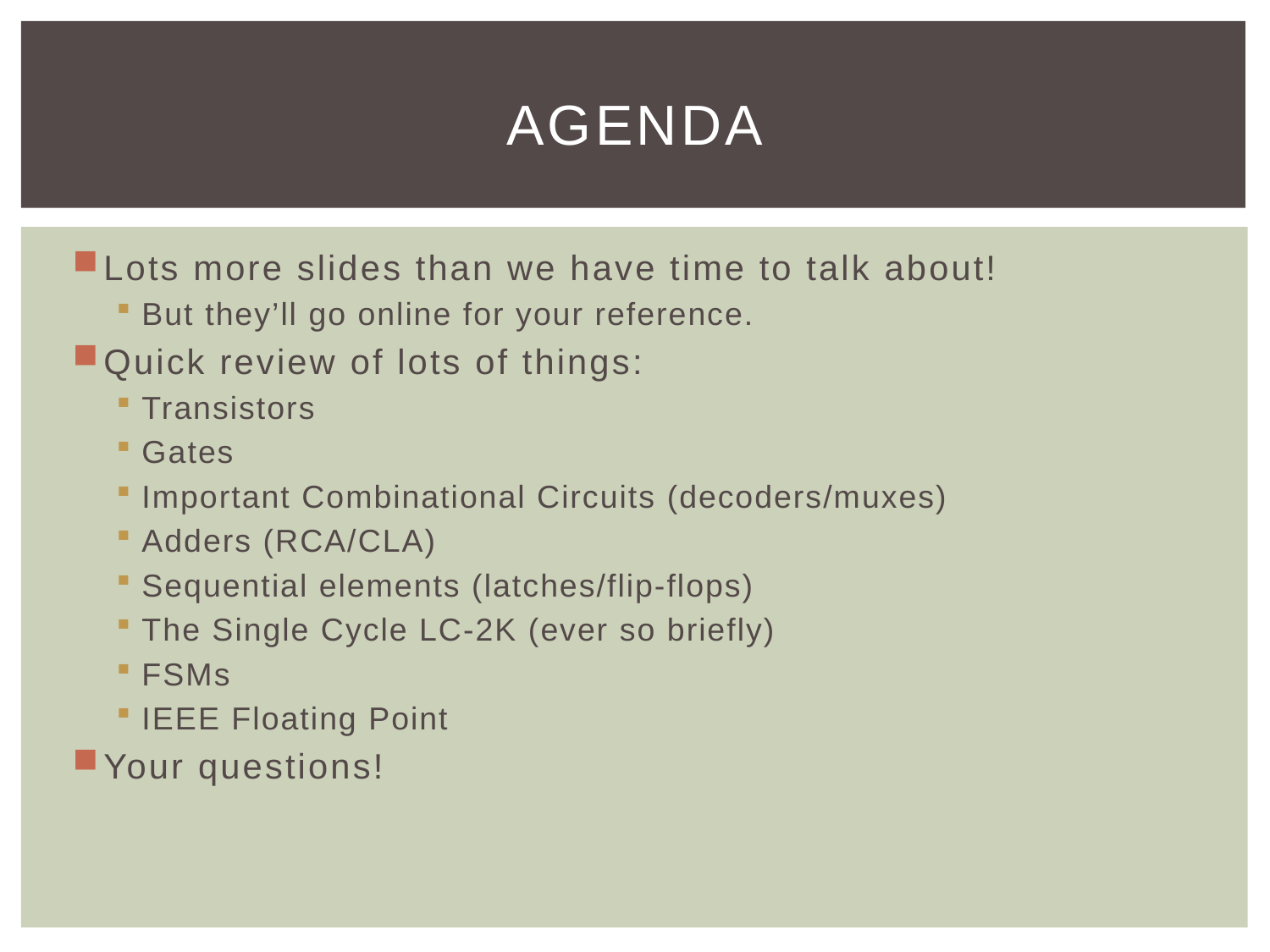

# Agenda
Lots more slides than we have time to talk about!
But they’ll go online for your reference.
Quick review of lots of things:
Transistors
Gates
Important Combinational Circuits (decoders/muxes)
Adders (RCA/CLA)
Sequential elements (latches/flip-flops)
The Single Cycle LC-2K (ever so briefly)
FSMs
IEEE Floating Point
Your questions!